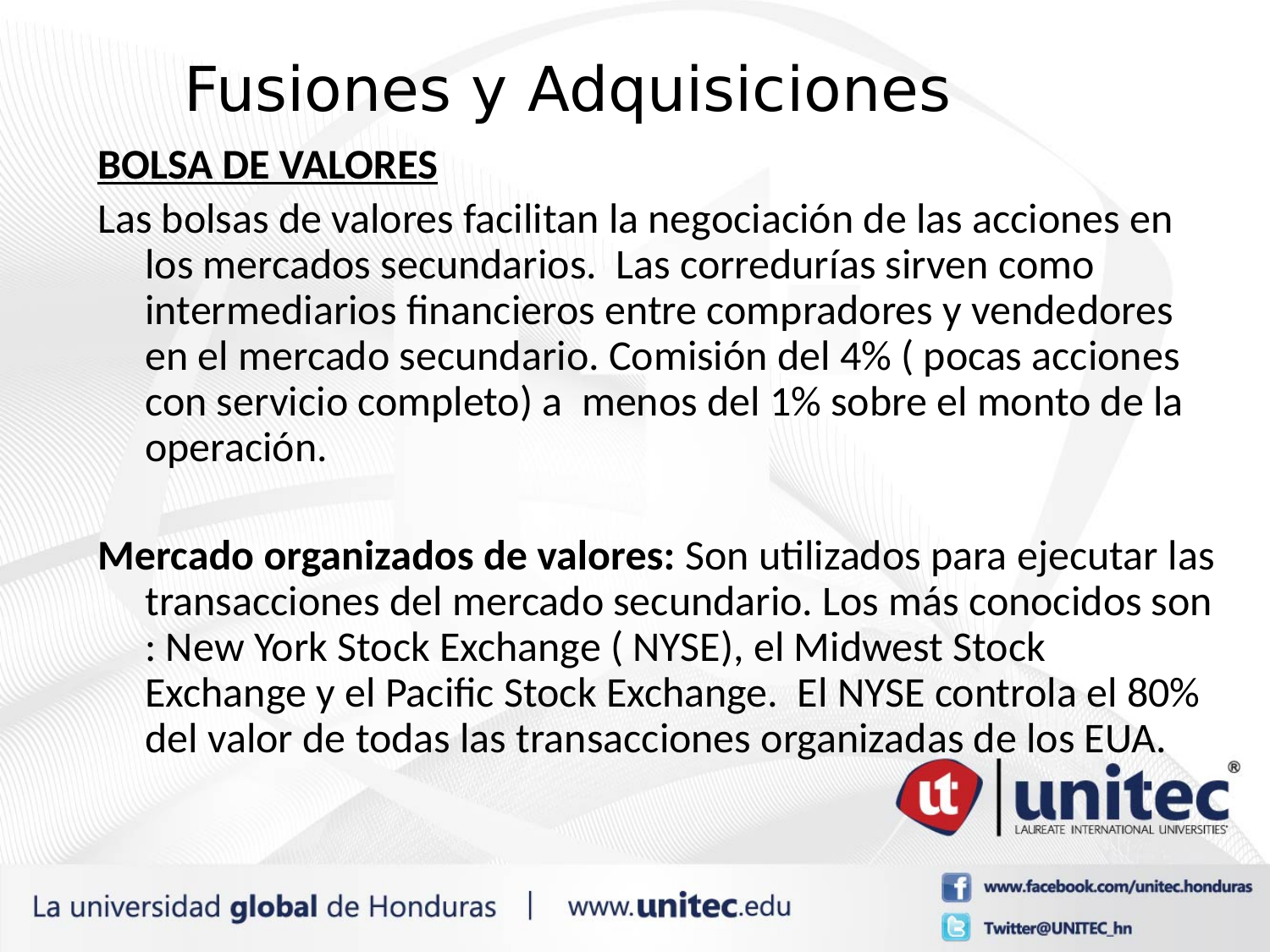

# Fusiones y Adquisiciones
BOLSA DE VALORES
Las bolsas de valores facilitan la negociación de las acciones en los mercados secundarios.  Las corredurías sirven como intermediarios financieros entre compradores y vendedores en el mercado secundario. Comisión del 4% ( pocas acciones con servicio completo) a  menos del 1% sobre el monto de la operación.

Mercado organizados de valores: Son utilizados para ejecutar las transacciones del mercado secundario. Los más conocidos son : New York Stock Exchange ( NYSE), el Midwest Stock Exchange y el Pacific Stock Exchange.  El NYSE controla el 80% del valor de todas las transacciones organizadas de los EUA.